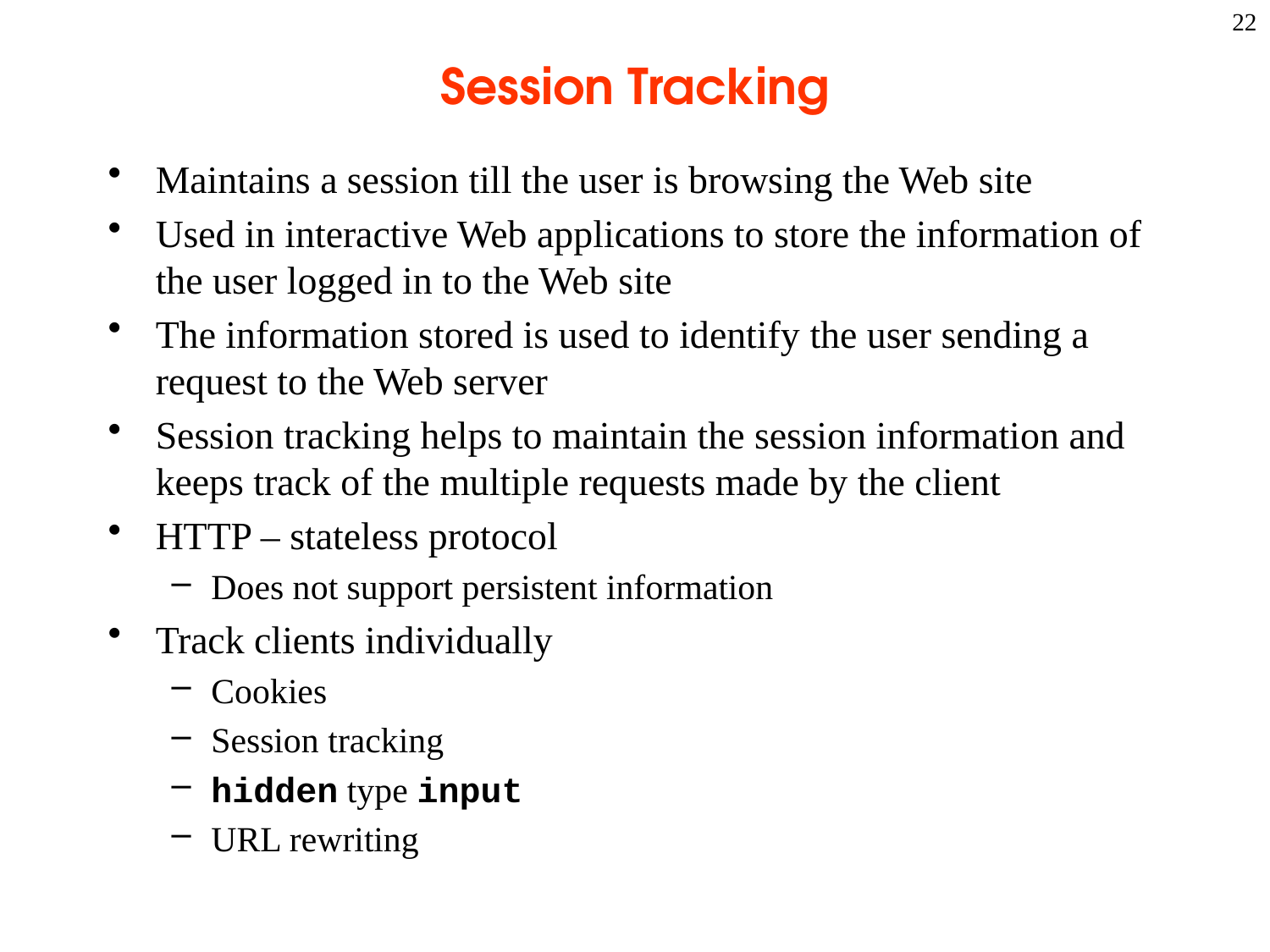

22
# Session Tracking
Maintains a session till the user is browsing the Web site
Used in interactive Web applications to store the information of the user logged in to the Web site
The information stored is used to identify the user sending a request to the Web server
Session tracking helps to maintain the session information and keeps track of the multiple requests made by the client
HTTP – stateless protocol
Does not support persistent information
Track clients individually
Cookies
Session tracking
hidden type input
URL rewriting